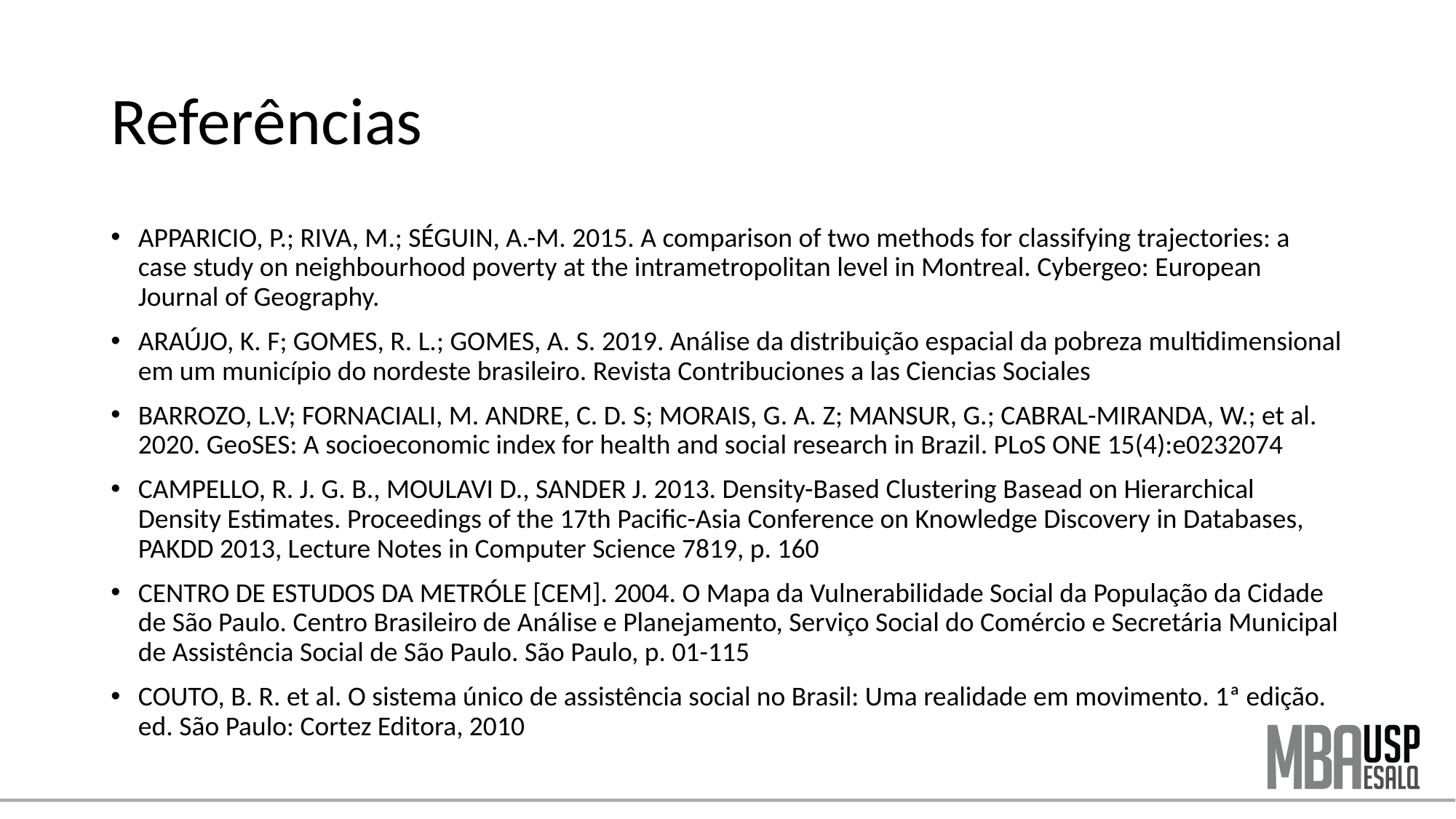

# Referências
APPARICIO, P.; RIVA, M.; SÉGUIN, A.-M. 2015. A comparison of two methods for classifying trajectories: a case study on neighbourhood poverty at the intrametropolitan level in Montreal. Cybergeo: European Journal of Geography.
ARAÚJO, K. F; GOMES, R. L.; GOMES, A. S. 2019. Análise da distribuição espacial da pobreza multidimensional em um município do nordeste brasileiro. Revista Contribuciones a las Ciencias Sociales
BARROZO, L.V; FORNACIALI, M. ANDRE, C. D. S; MORAIS, G. A. Z; MANSUR, G.; CABRAL-MIRANDA, W.; et al. 2020. GeoSES: A socioeconomic index for health and social research in Brazil. PLoS ONE 15(4):e0232074
CAMPELLO, R. J. G. B., MOULAVI D., SANDER J. 2013. Density-Based Clustering Basead on Hierarchical Density Estimates. Proceedings of the 17th Pacific-Asia Conference on Knowledge Discovery in Databases, PAKDD 2013, Lecture Notes in Computer Science 7819, p. 160
CENTRO DE ESTUDOS DA METRÓLE [CEM]. 2004. O Mapa da Vulnerabilidade Social da População da Cidade de São Paulo. Centro Brasileiro de Análise e Planejamento, Serviço Social do Comércio e Secretária Municipal de Assistência Social de São Paulo. São Paulo, p. 01-115
COUTO, B. R. et al. O sistema único de assistência social no Brasil: Uma realidade em movimento. 1ª edição. ed. São Paulo: Cortez Editora, 2010